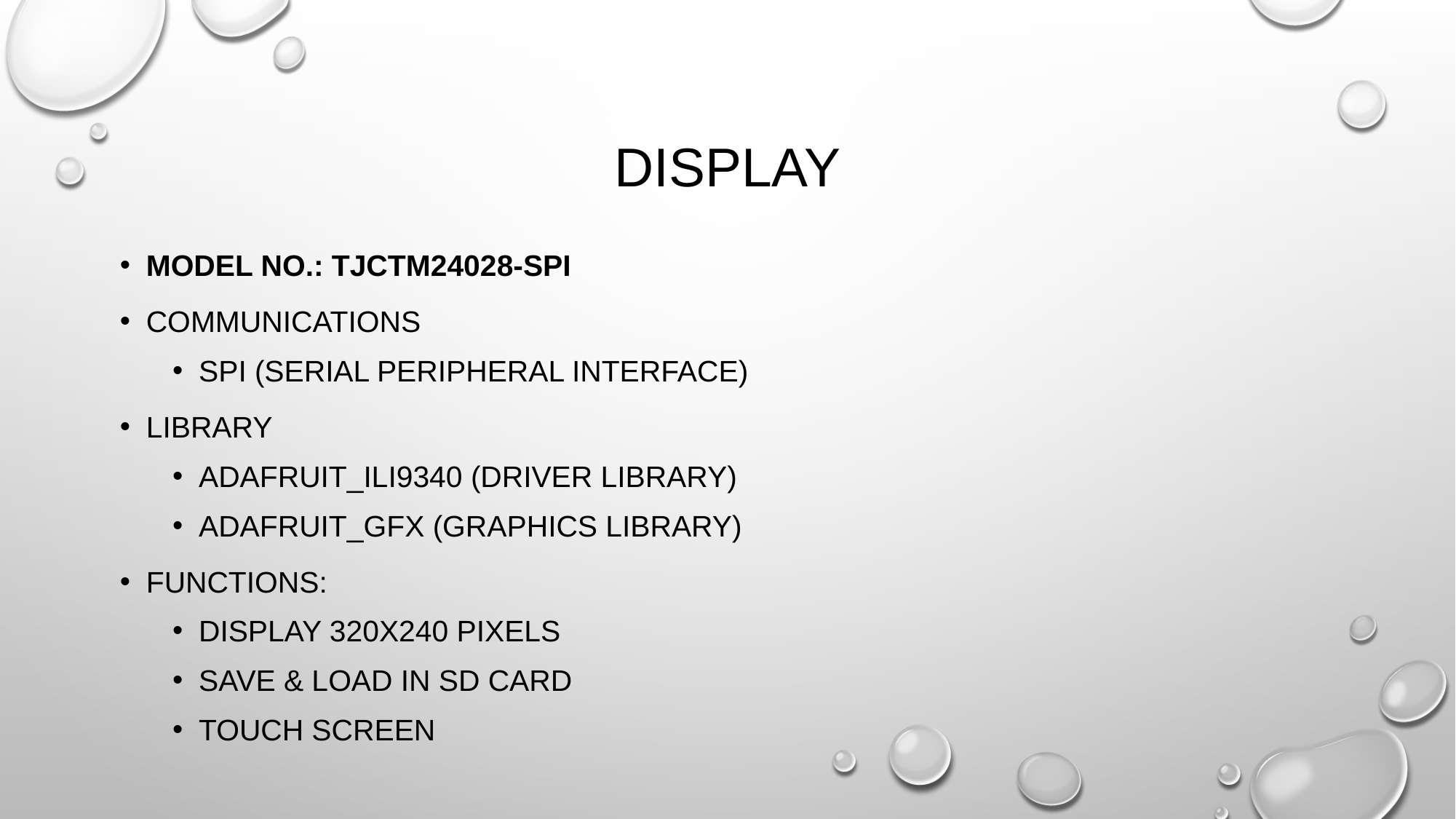

# Display
Model no.: TJCTM24028-SPI
Communications
SPI (Serial Peripheral Interface)
Library
Adafruit_ILI9340 (Driver library)
Adafruit_GFX (Graphics library)
Functions:
Display 320x240 pixels
Save & Load in SD card
Touch Screen